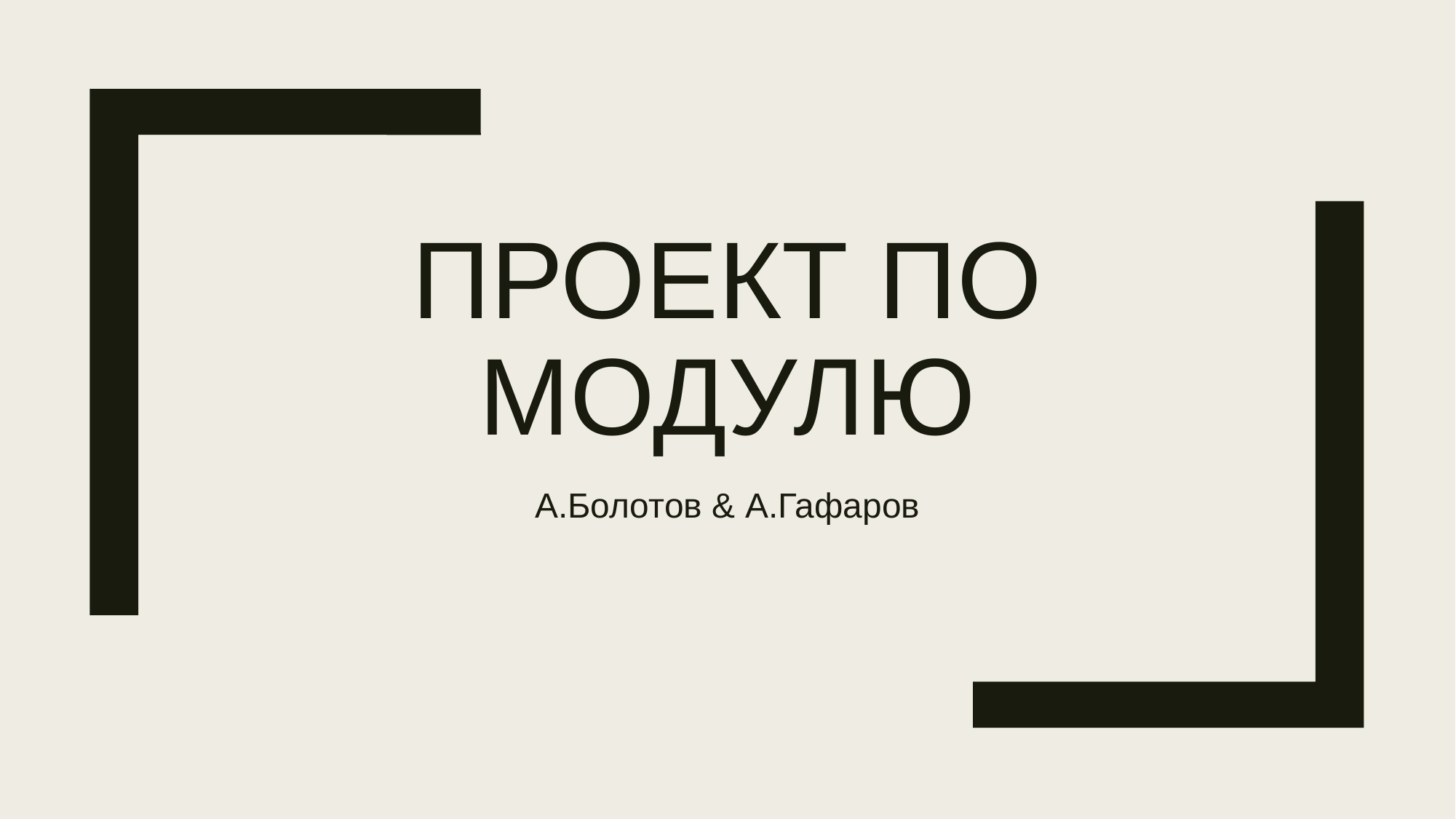

# Проект по модулю
A.Болотов & А.Гафаров